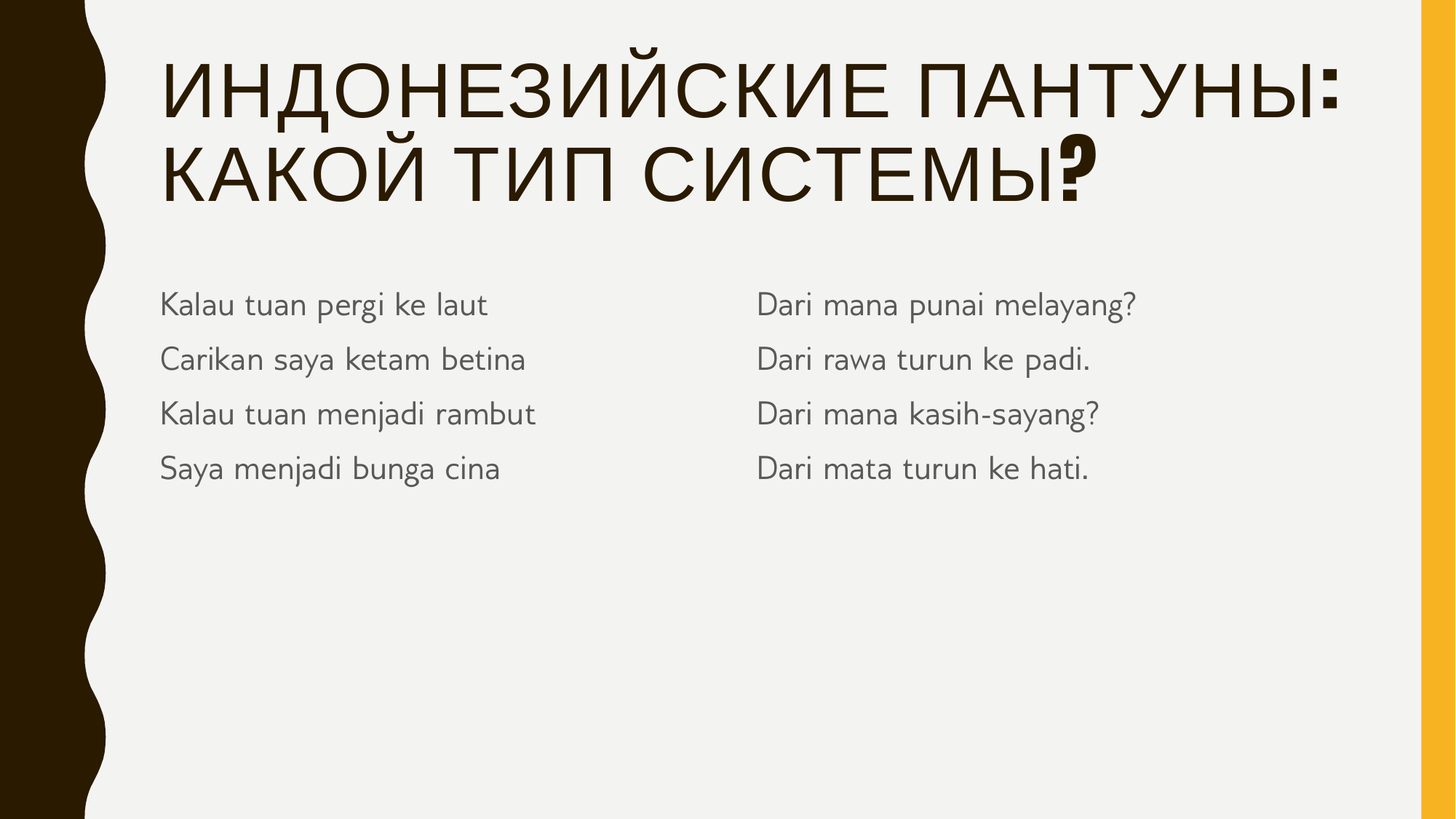

# Индонезийские пантуны: какой тип системы?
Kalau tuan pergi ke laut
Carikan saya ketam betina
Kalau tuan menjadi rambut
Saya menjadi bunga cina

Dari mana punai melayang?
Dari rawa turun ke padi.
Dari mana kasih-sayang?
Dari mata turun ke hati.